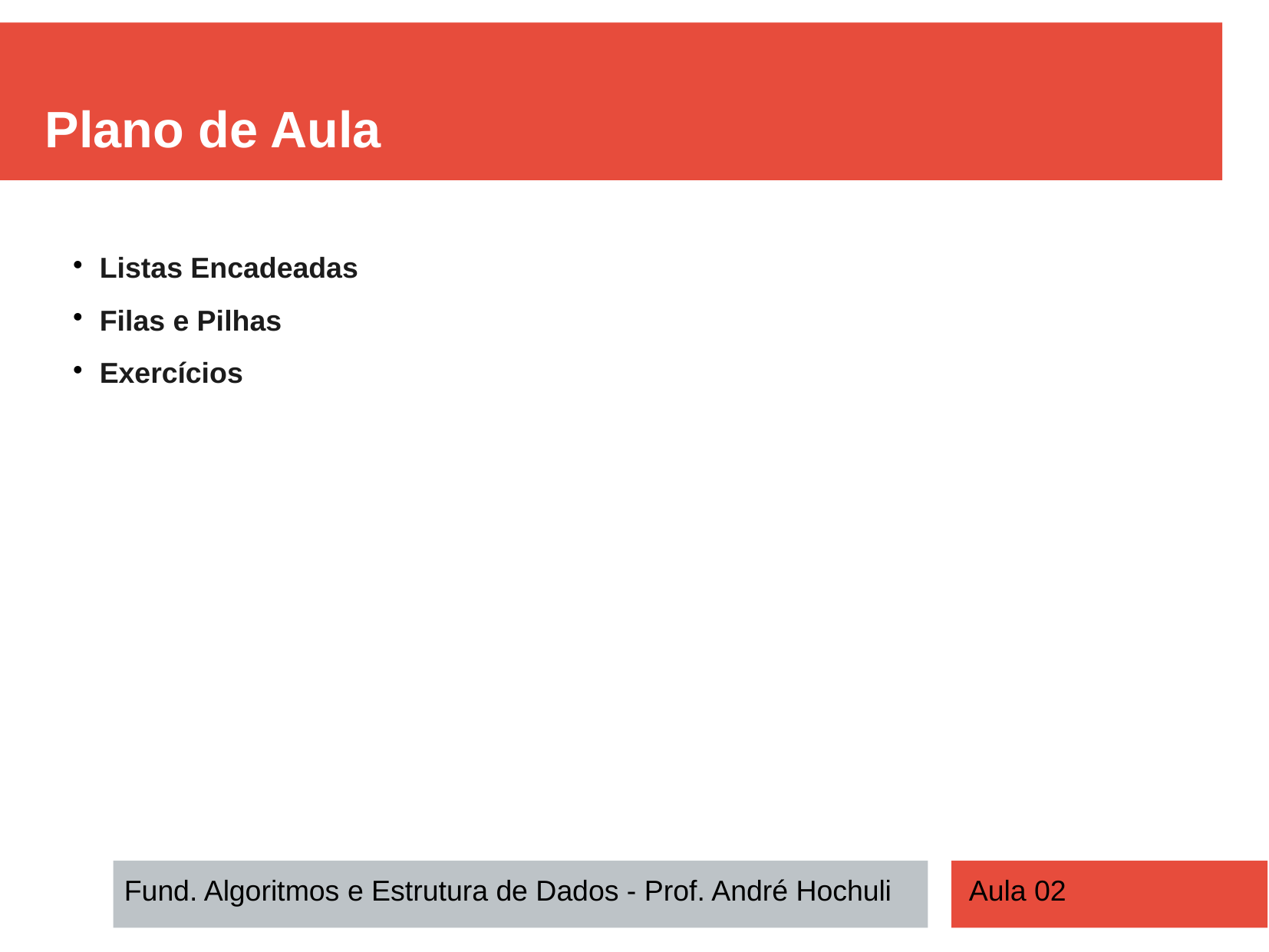

Plano de Aula
Listas Encadeadas
Filas e Pilhas
Exercícios

Fund. Algoritmos e Estrutura de Dados - Prof. André Hochuli
Aula 02